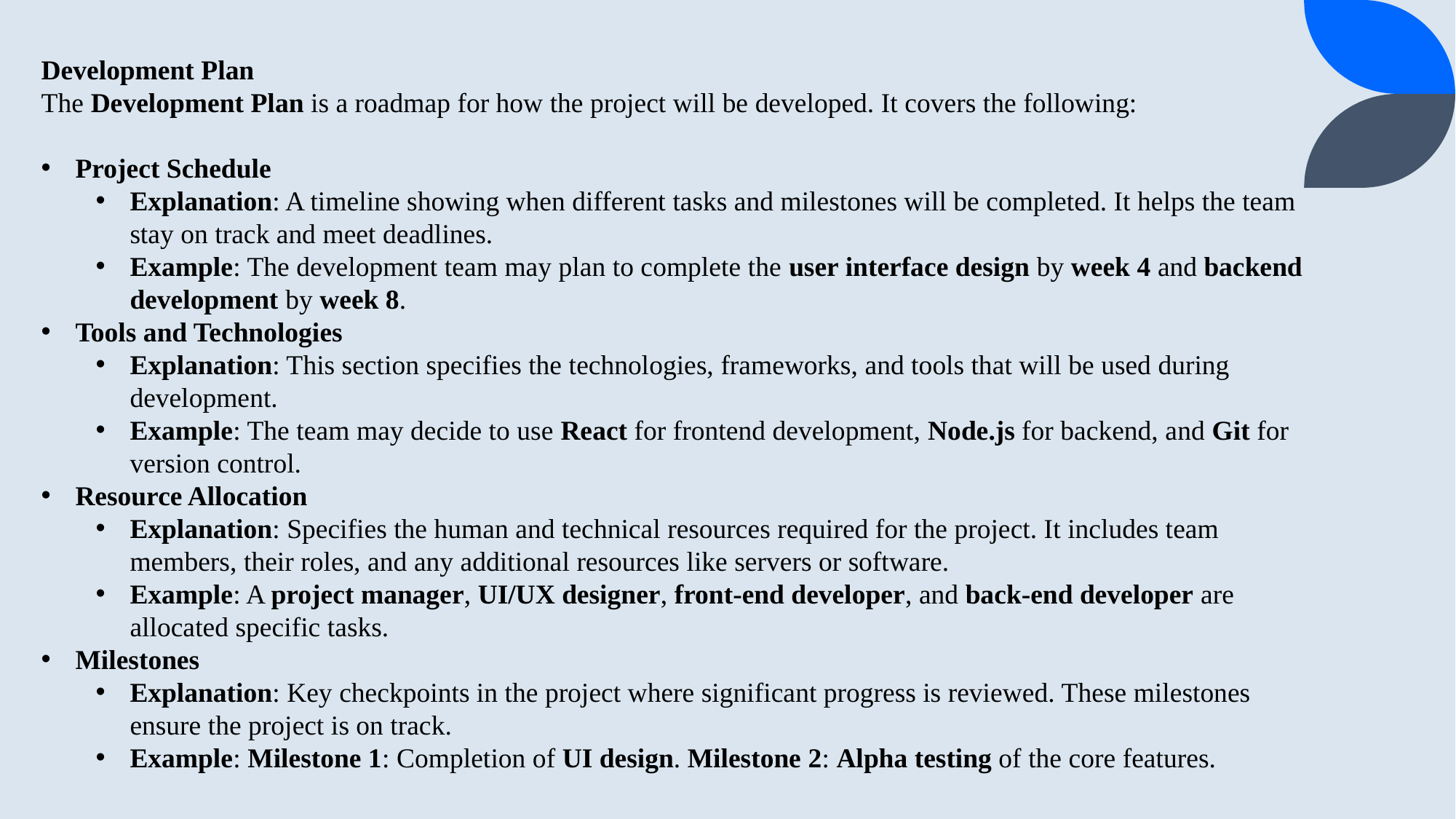

Development Plan
The Development Plan is a roadmap for how the project will be developed. It covers the following:

Project Schedule
Explanation: A timeline showing when different tasks and milestones will be completed. It helps the team stay on track and meet deadlines.
Example: The development team may plan to complete the user interface design by week 4 and backend development by week 8.
Tools and Technologies
Explanation: This section specifies the technologies, frameworks, and tools that will be used during development.
Example: The team may decide to use React for frontend development, Node.js for backend, and Git for version control.
Resource Allocation
Explanation: Specifies the human and technical resources required for the project. It includes team members, their roles, and any additional resources like servers or software.
Example: A project manager, UI/UX designer, front-end developer, and back-end developer are allocated specific tasks.
Milestones
Explanation: Key checkpoints in the project where significant progress is reviewed. These milestones ensure the project is on track.
Example: Milestone 1: Completion of UI design. Milestone 2: Alpha testing of the core features.